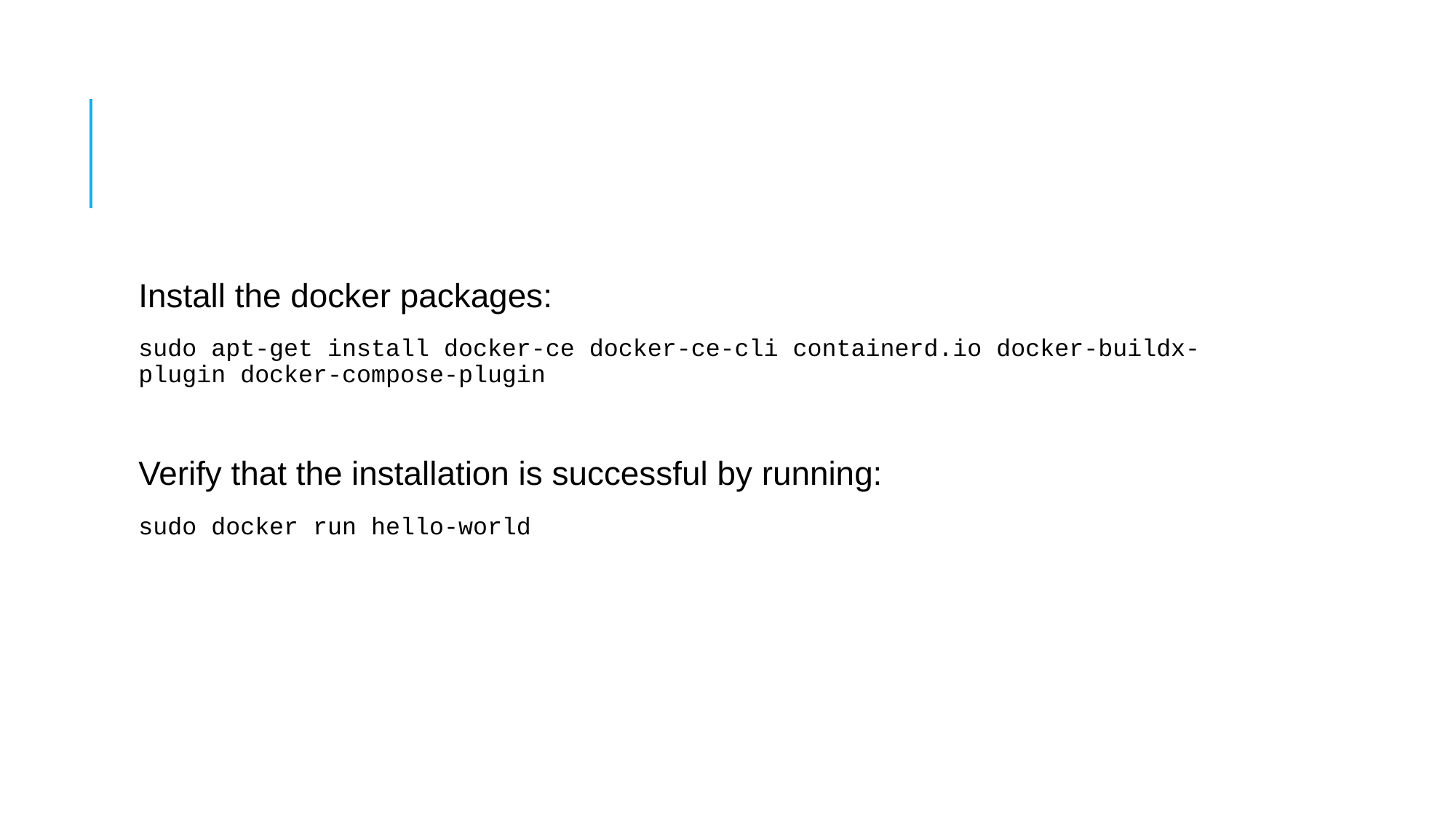

#
Install the docker packages:
sudo apt-get install docker-ce docker-ce-cli containerd.io docker-buildx-plugin docker-compose-plugin

Verify that the installation is successful by running:
sudo docker run hello-world